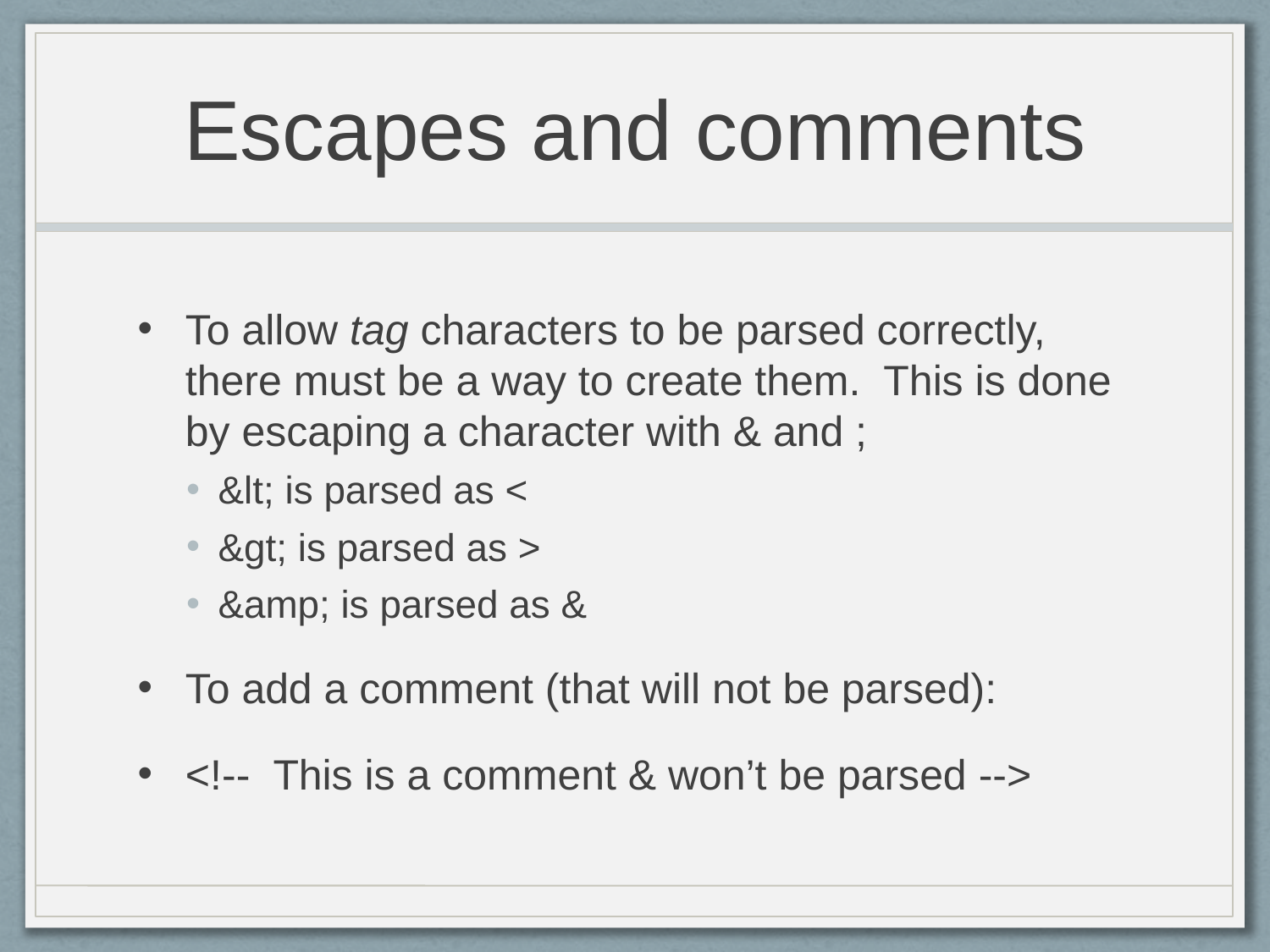

# Escapes and comments
To allow tag characters to be parsed correctly, there must be a way to create them.  This is done by escaping a character with & and ;
&lt; is parsed as <
&gt; is parsed as >
&amp; is parsed as &
To add a comment (that will not be parsed):
<!--  This is a comment & won’t be parsed -->